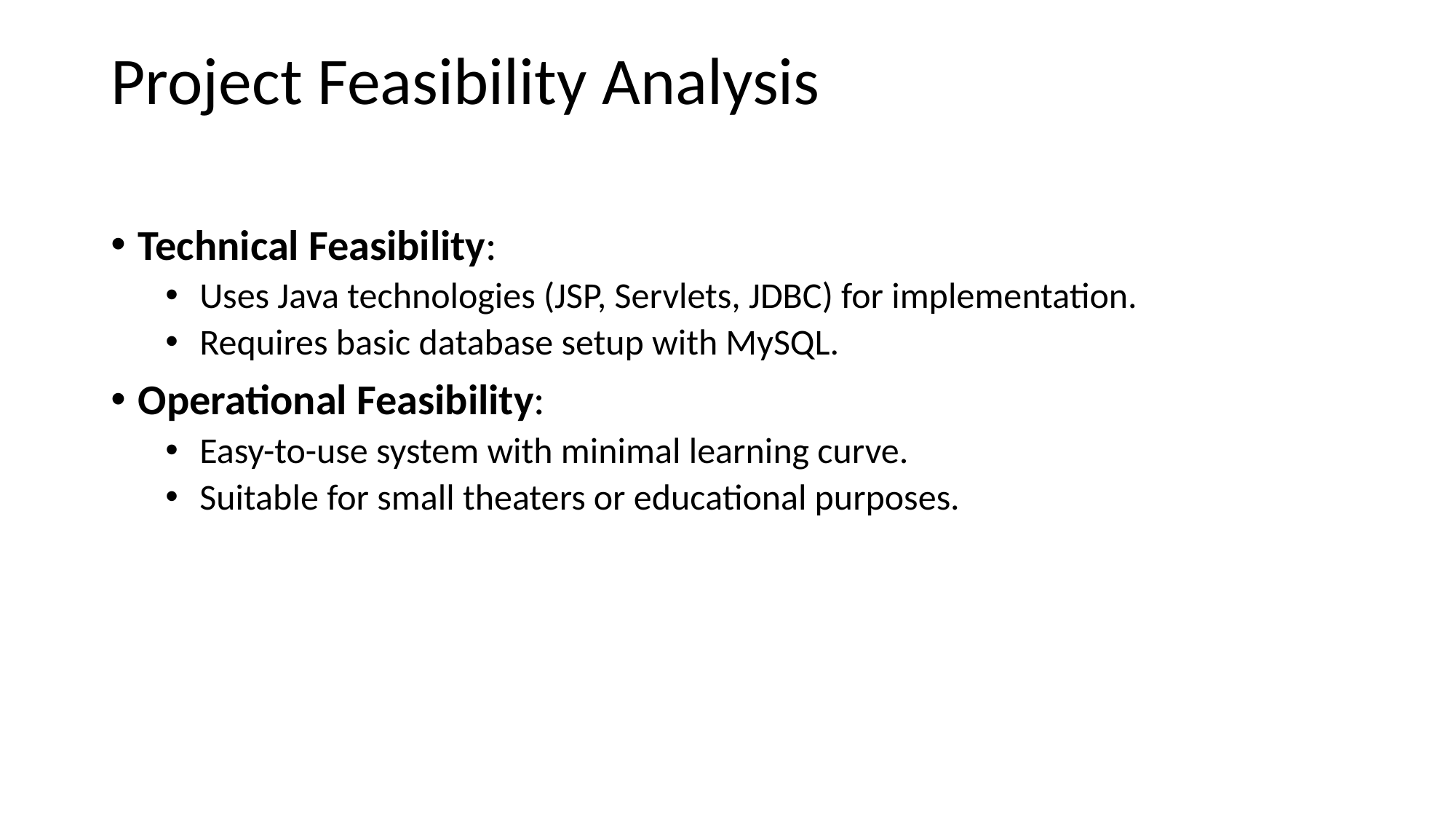

# Project Feasibility Analysis
Technical Feasibility:
Uses Java technologies (JSP, Servlets, JDBC) for implementation.
Requires basic database setup with MySQL.
Operational Feasibility:
Easy-to-use system with minimal learning curve.
Suitable for small theaters or educational purposes.